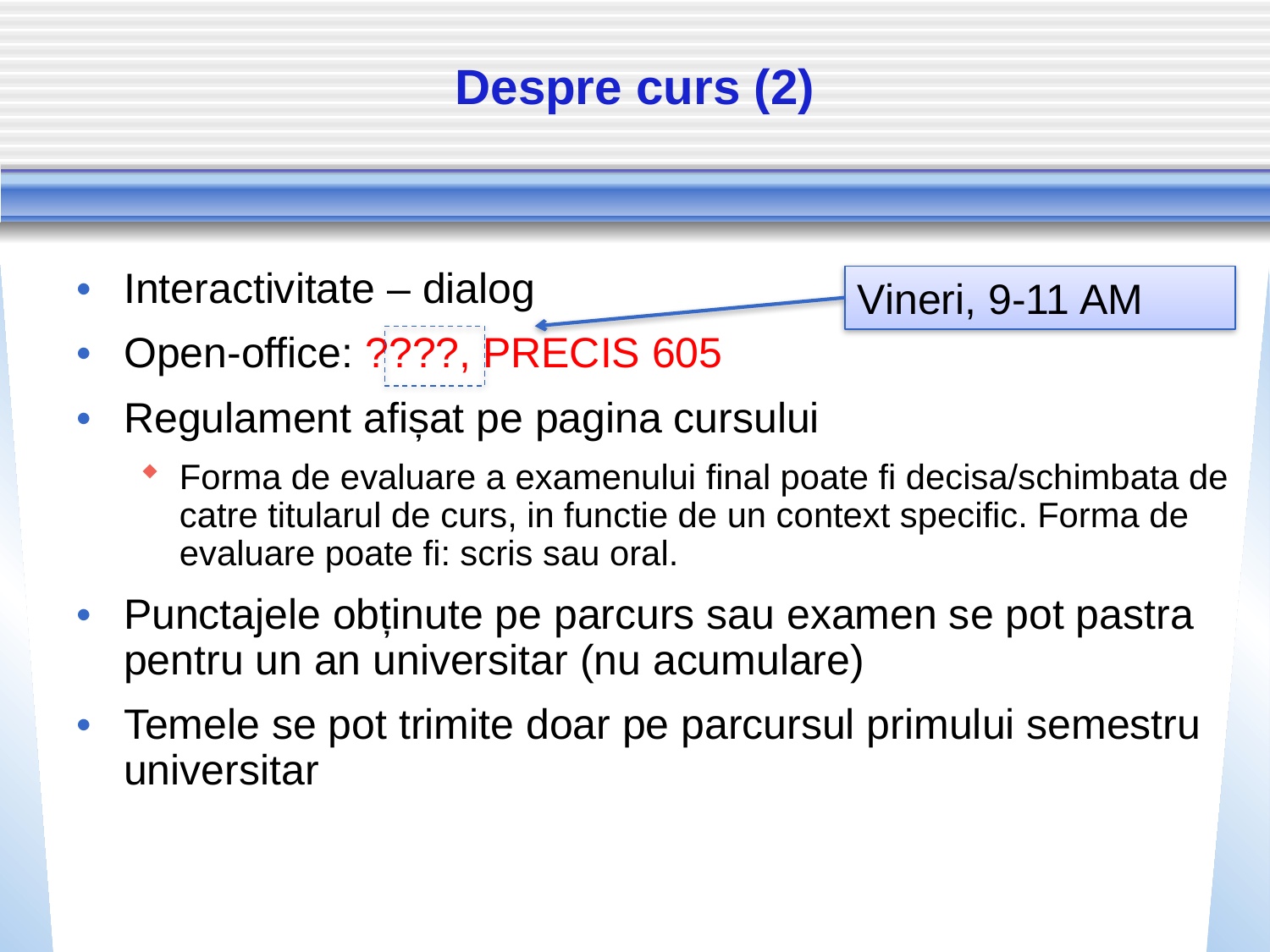

# Despre curs (2)
Interactivitate – dialog
Open-office: ????, PRECIS 605
Regulament afișat pe pagina cursului
Forma de evaluare a examenului final poate fi decisa/schimbata de catre titularul de curs, in functie de un context specific. Forma de evaluare poate fi: scris sau oral.
Punctajele obținute pe parcurs sau examen se pot pastra pentru un an universitar (nu acumulare)
Temele se pot trimite doar pe parcursul primului semestru universitar
Vineri, 9-11 AM